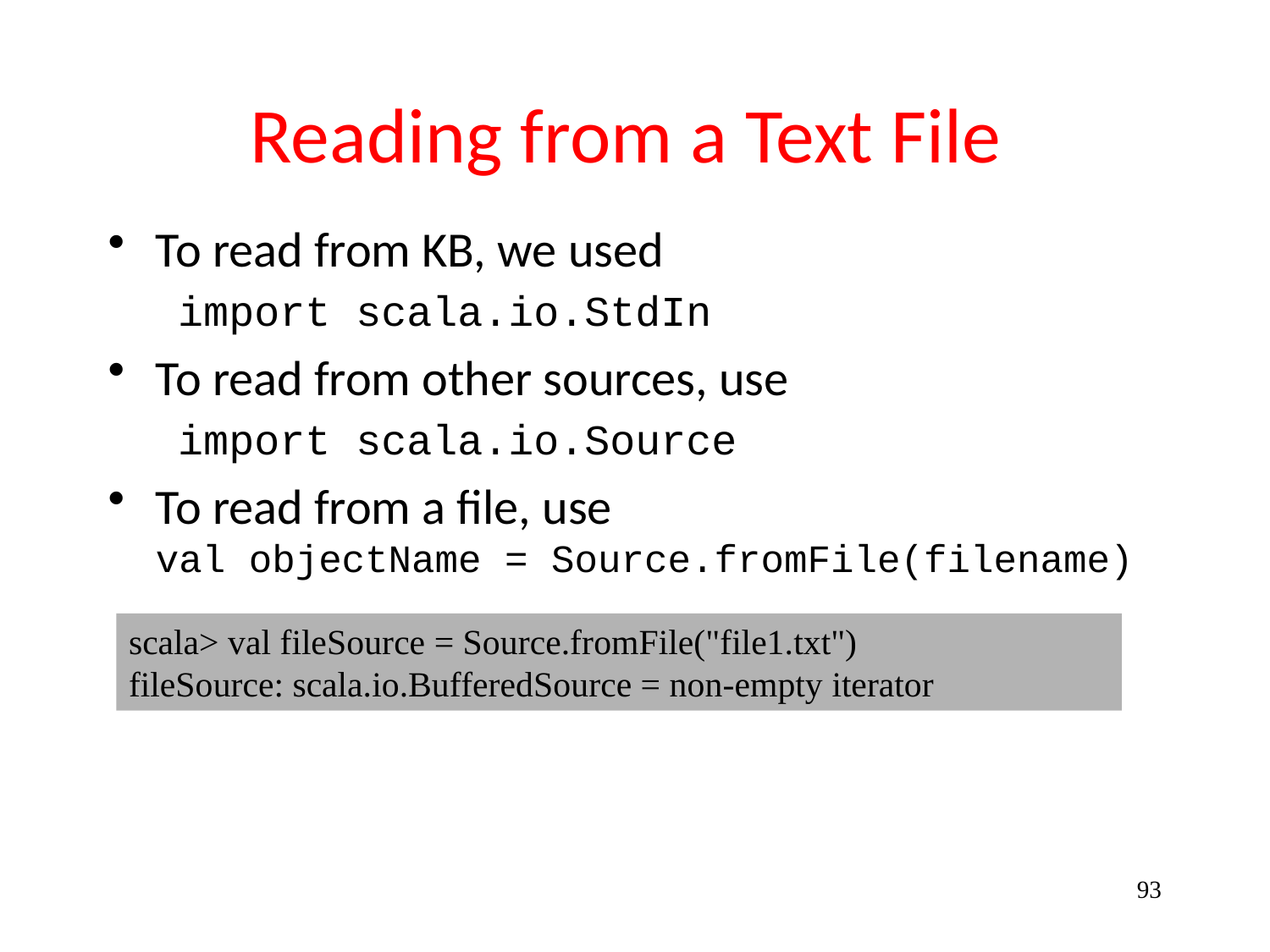

# Reading from a Text File
To read from KB, we used
  import scala.io.StdIn
To read from other sources, use
  import scala.io.Source
To read from a file, use
val objectName = Source.fromFile(filename)

scala> val fileSource = Source.fromFile("file1.txt")
fileSource: scala.io.BufferedSource = non-empty iterator
93